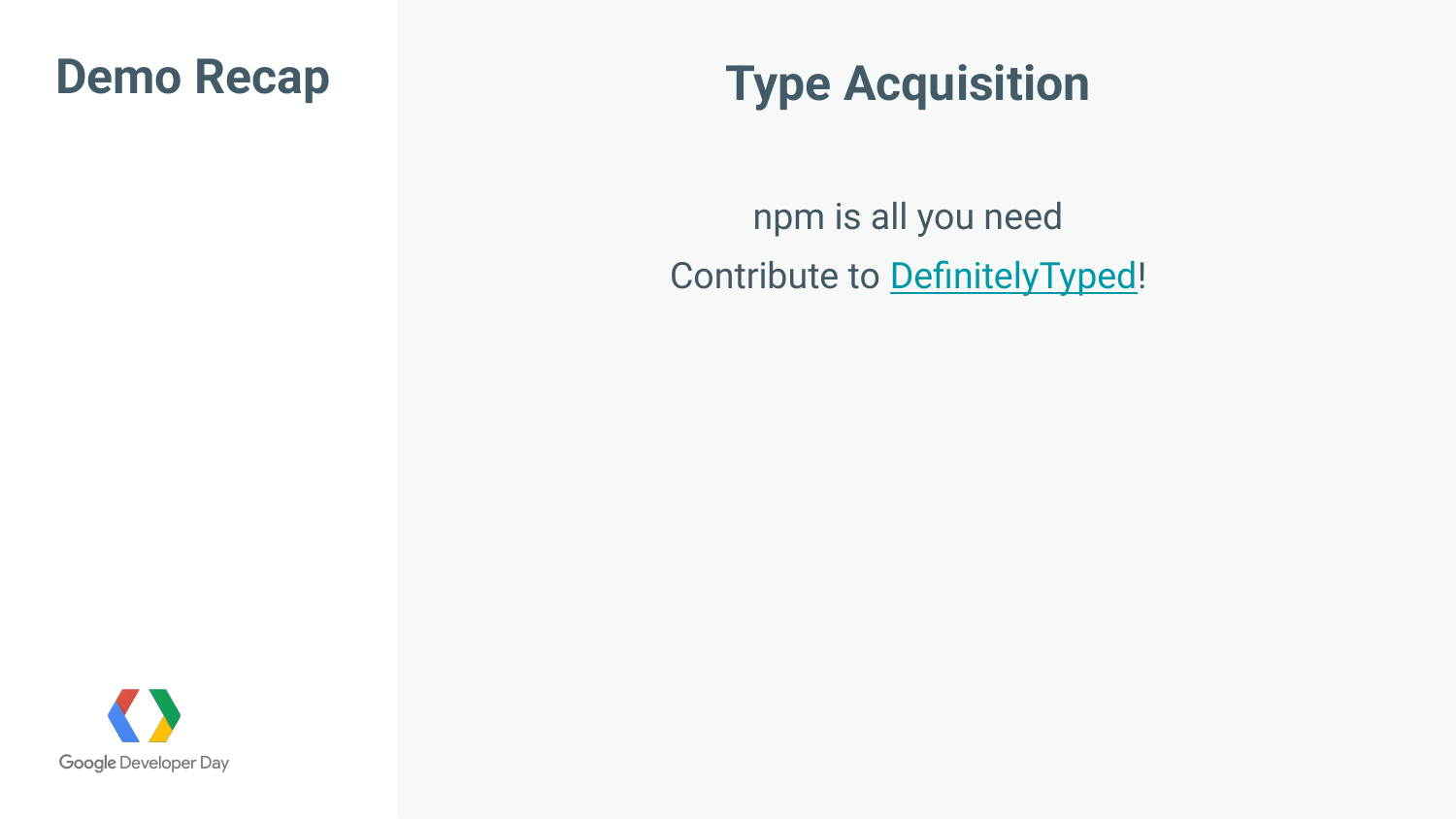

Type Acquisition

npm is all you need
Contribute to DefinitelyTyped!
Demo Recap
# Outline